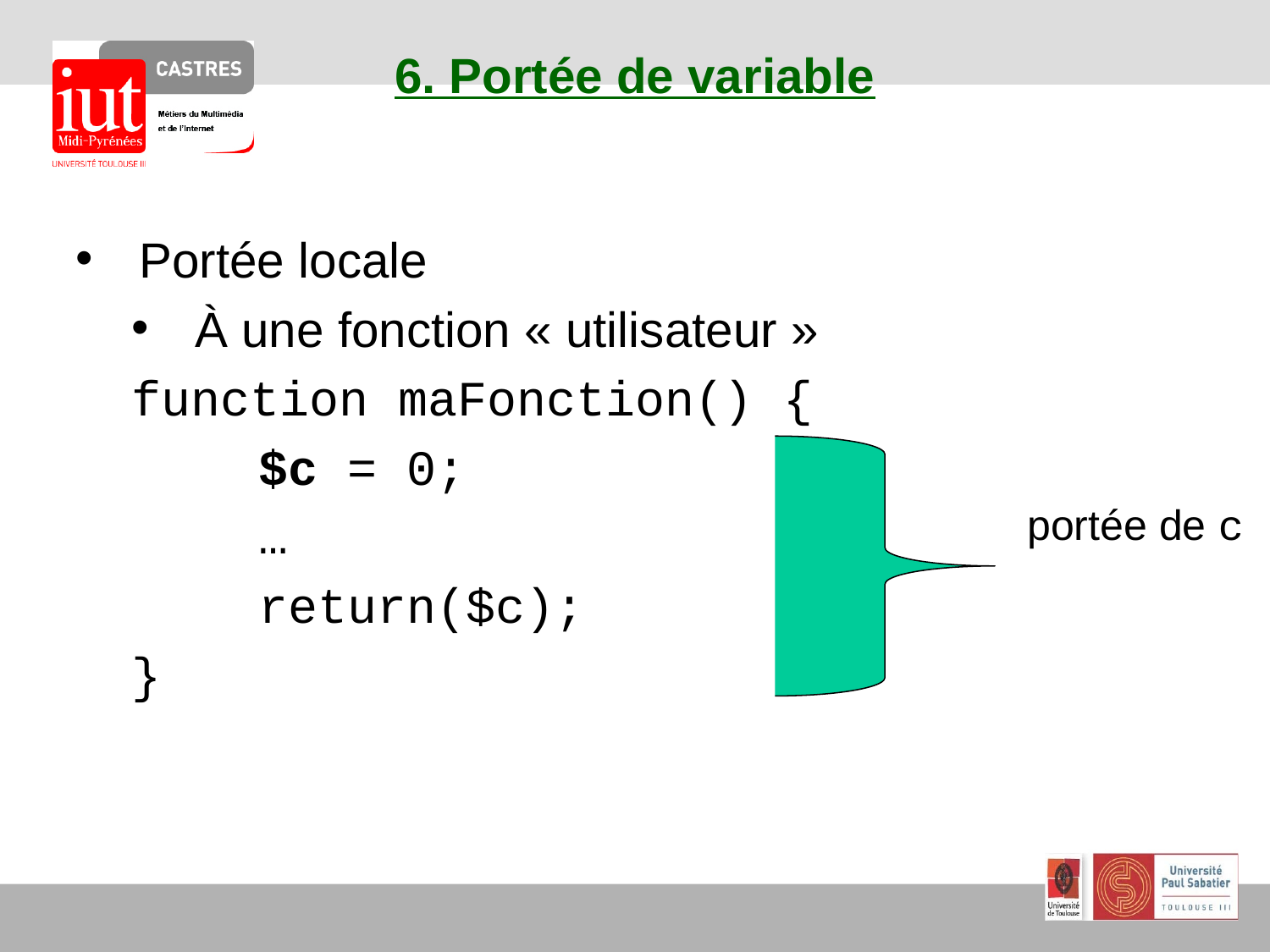

# 6. Portée de variable
Portée locale
À une fonction « utilisateur »
function maFonction() {
	$c = 0;
	…
	return($c);
}

portée de c